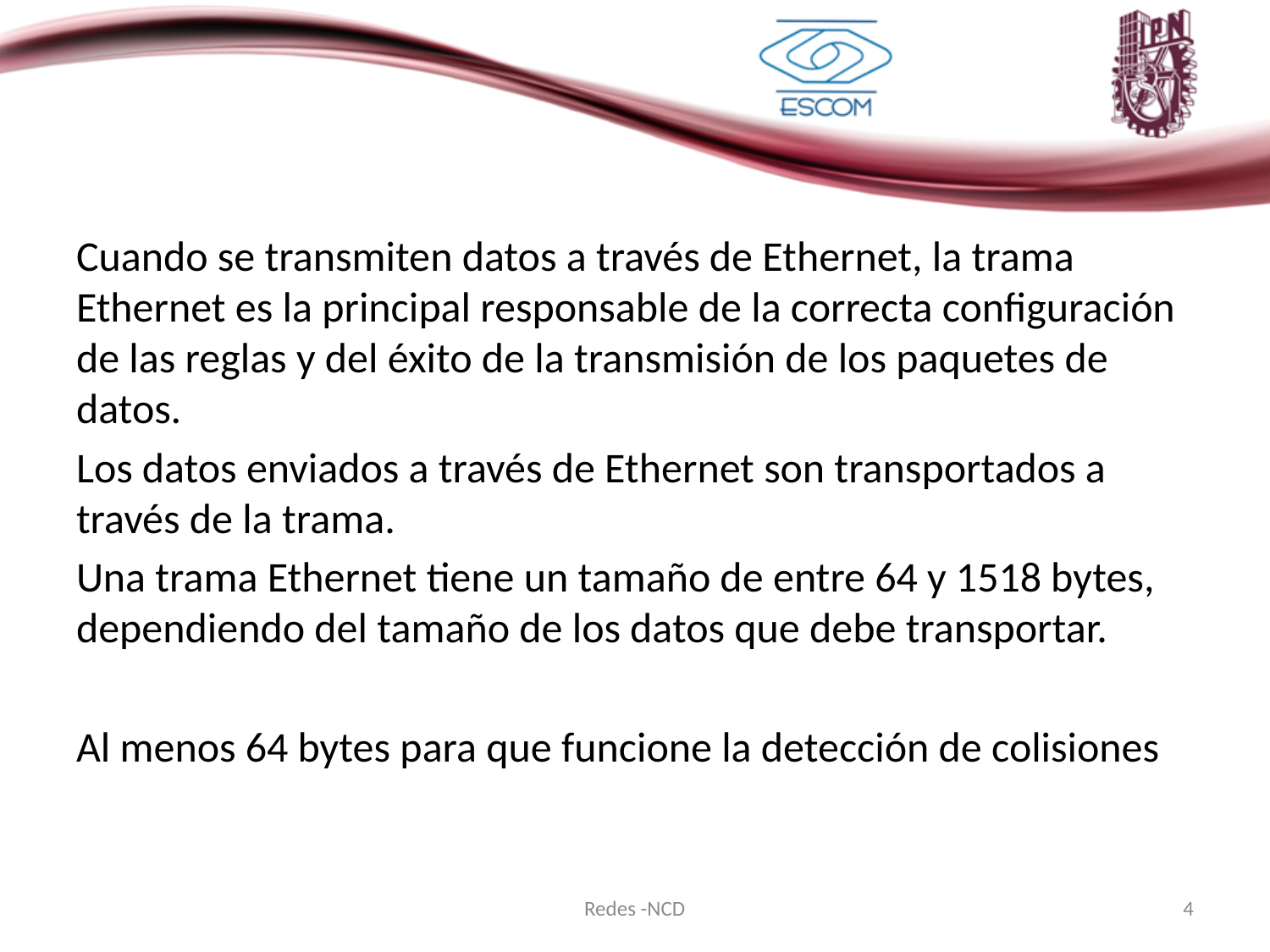

Cuando se transmiten datos a través de Ethernet, la trama Ethernet es la principal responsable de la correcta configuración de las reglas y del éxito de la transmisión de los paquetes de datos.
Los datos enviados a través de Ethernet son transportados a través de la trama.
Una trama Ethernet tiene un tamaño de entre 64 y 1518 bytes, dependiendo del tamaño de los datos que debe transportar.

Al menos 64 bytes para que funcione la detección de colisiones
Redes -NCD
4